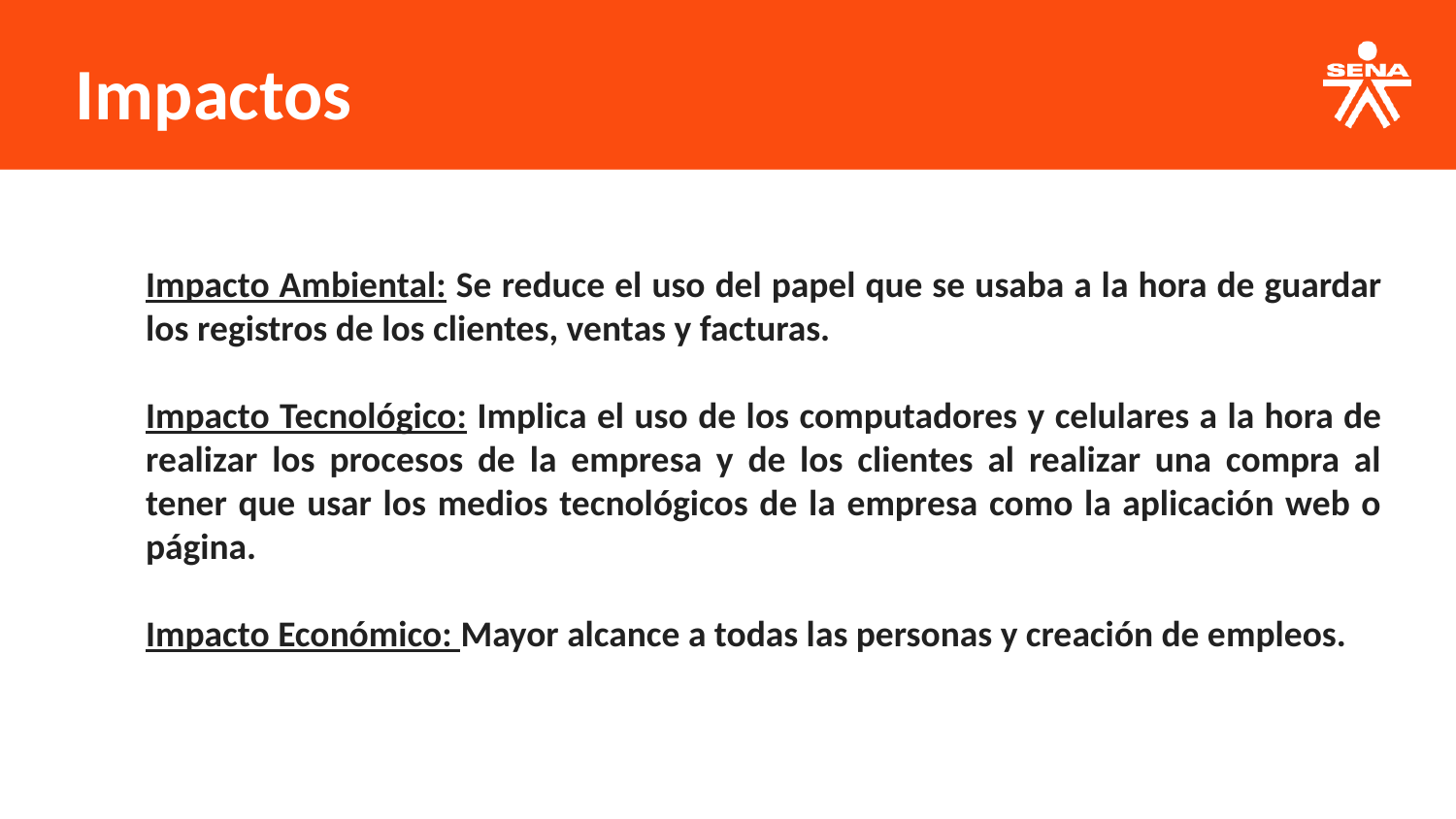

Impactos

Impacto Ambiental: Se reduce el uso del papel que se usaba a la hora de guardar los registros de los clientes, ventas y facturas.

Impacto Tecnológico: Implica el uso de los computadores y celulares a la hora de realizar los procesos de la empresa y de los clientes al realizar una compra al tener que usar los medios tecnológicos de la empresa como la aplicación web o página.

Impacto Económico: Mayor alcance a todas las personas y creación de empleos.